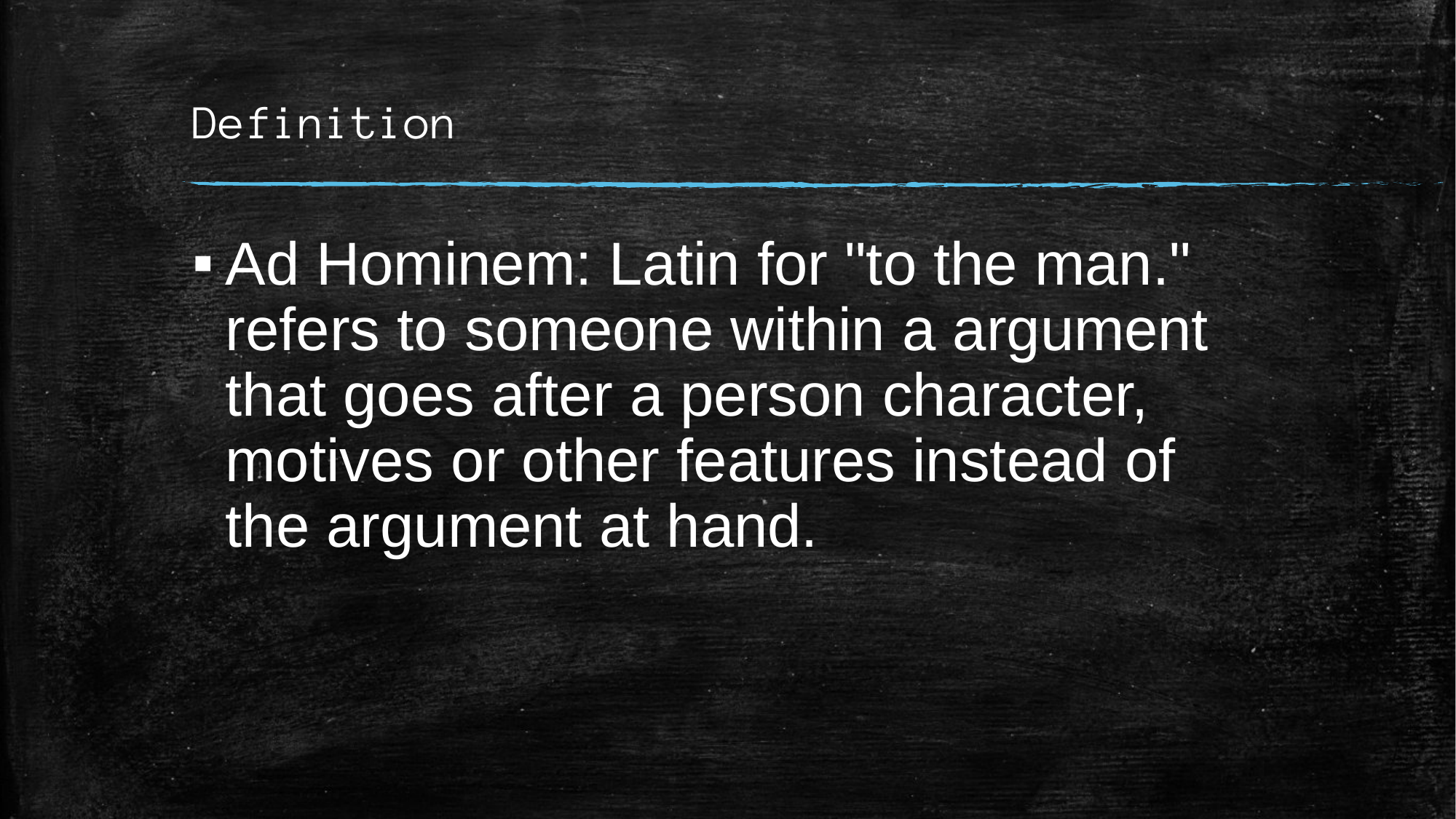

# Definition
Ad Hominem: Latin for "to the man."  refers to someone within a argument that goes after a person character, motives or other features instead of the argument at hand.